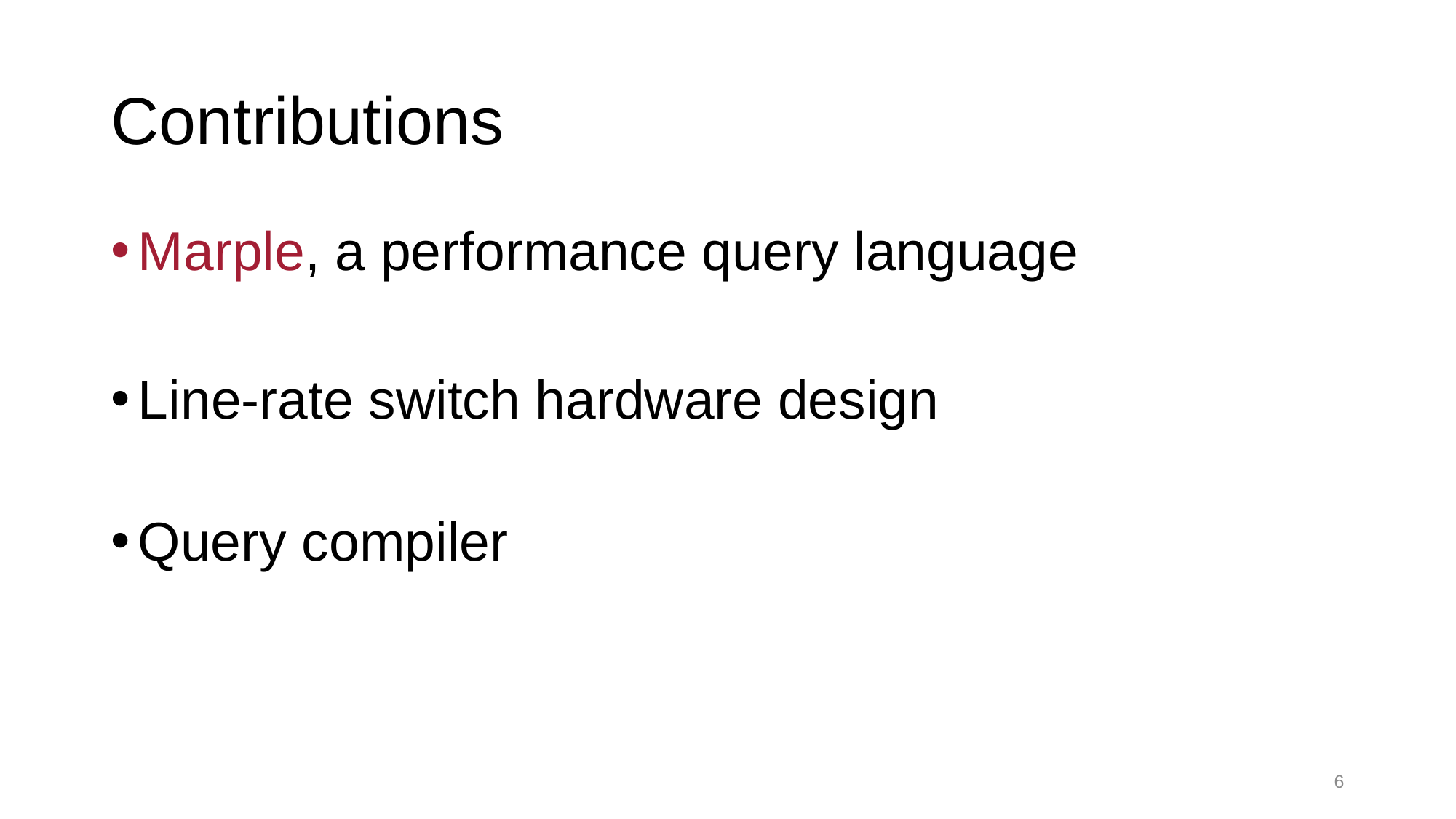

# Contributions
Marple, a performance query language

Line-rate switch hardware design

Query compiler
6